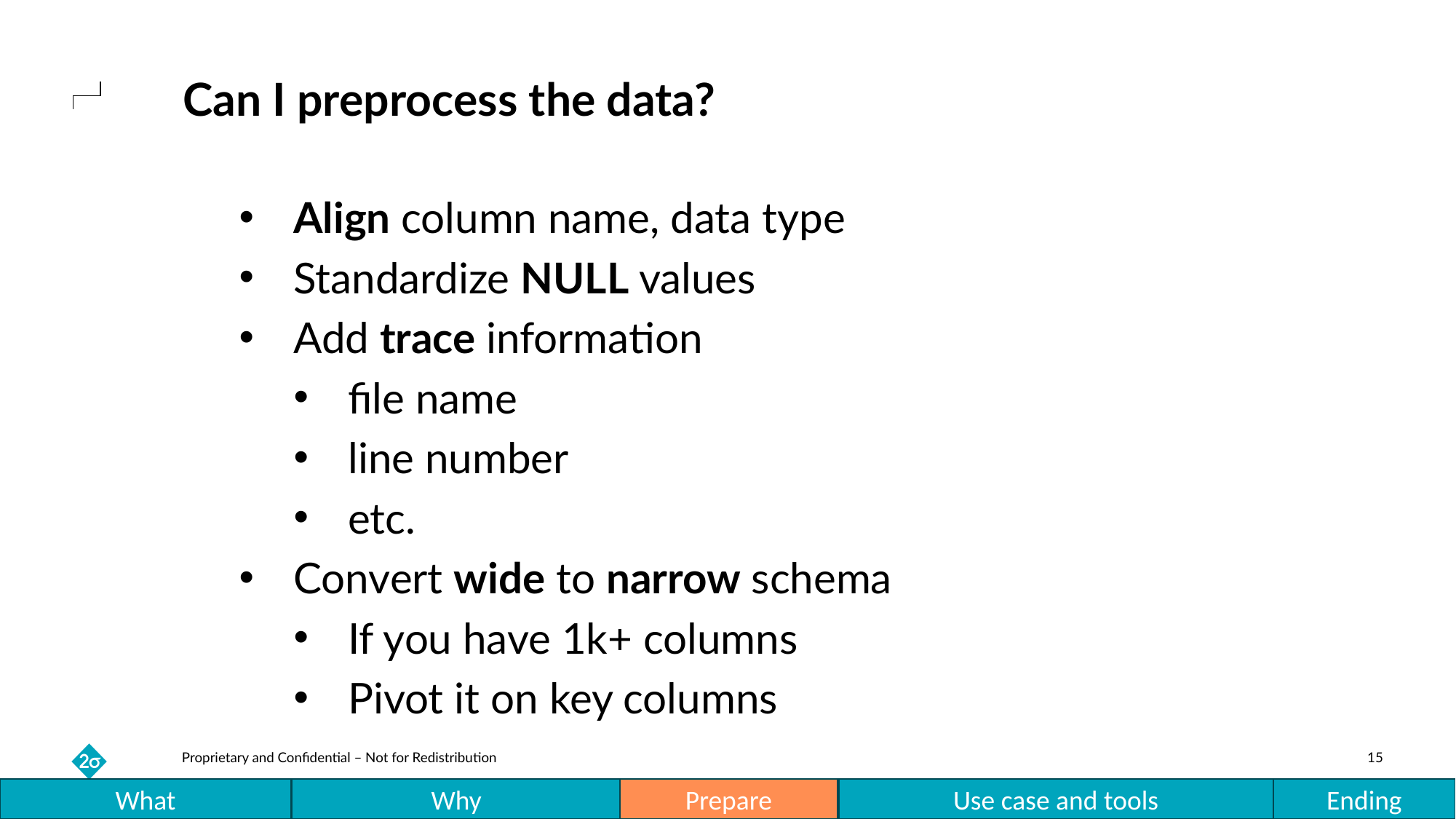

# Can I preprocess the data?
Align column name, data type
Standardize NULL values
Add trace information
file name
line number
etc.
Convert wide to narrow schema
If you have 1k+ columns
Pivot it on key columns

What
Why
Prepare
Use case and tools
Ending